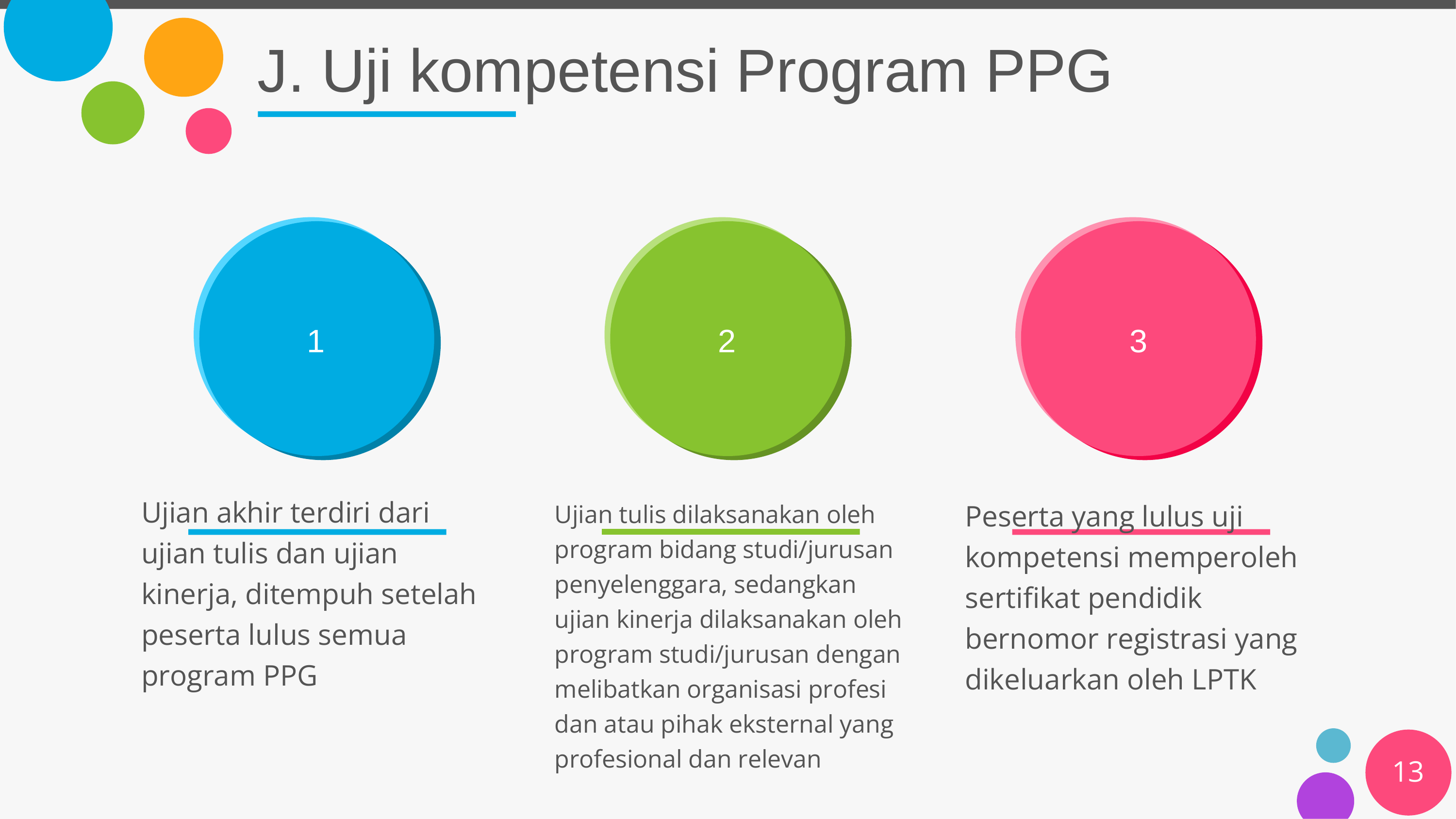

# J. Uji kompetensi Program PPG
1
2
3
Ujian akhir terdiri dari ujian tulis dan ujian kinerja, ditempuh setelah peserta lulus semua program PPG
Peserta yang lulus uji kompetensi memperoleh sertifikat pendidik bernomor registrasi yang dikeluarkan oleh LPTK
Ujian tulis dilaksanakan oleh program bidang studi/jurusan penyelenggara, sedangkan ujian kinerja dilaksanakan oleh program studi/jurusan dengan melibatkan organisasi profesi dan atau pihak eksternal yang profesional dan relevan
13